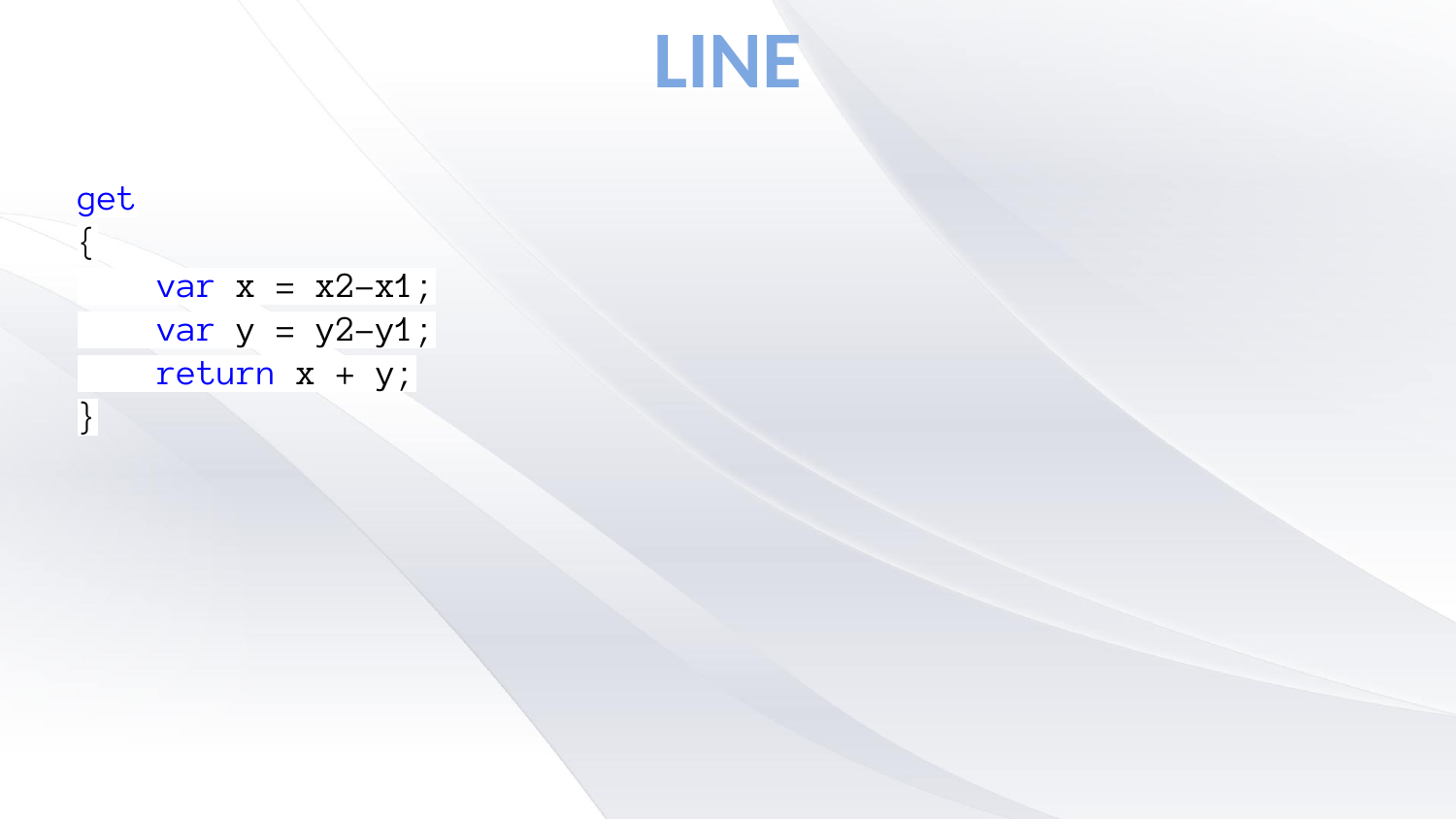

# Line
get
{
    var x = x2-x1;
    var y = y2-y1;
    return x + y;
}